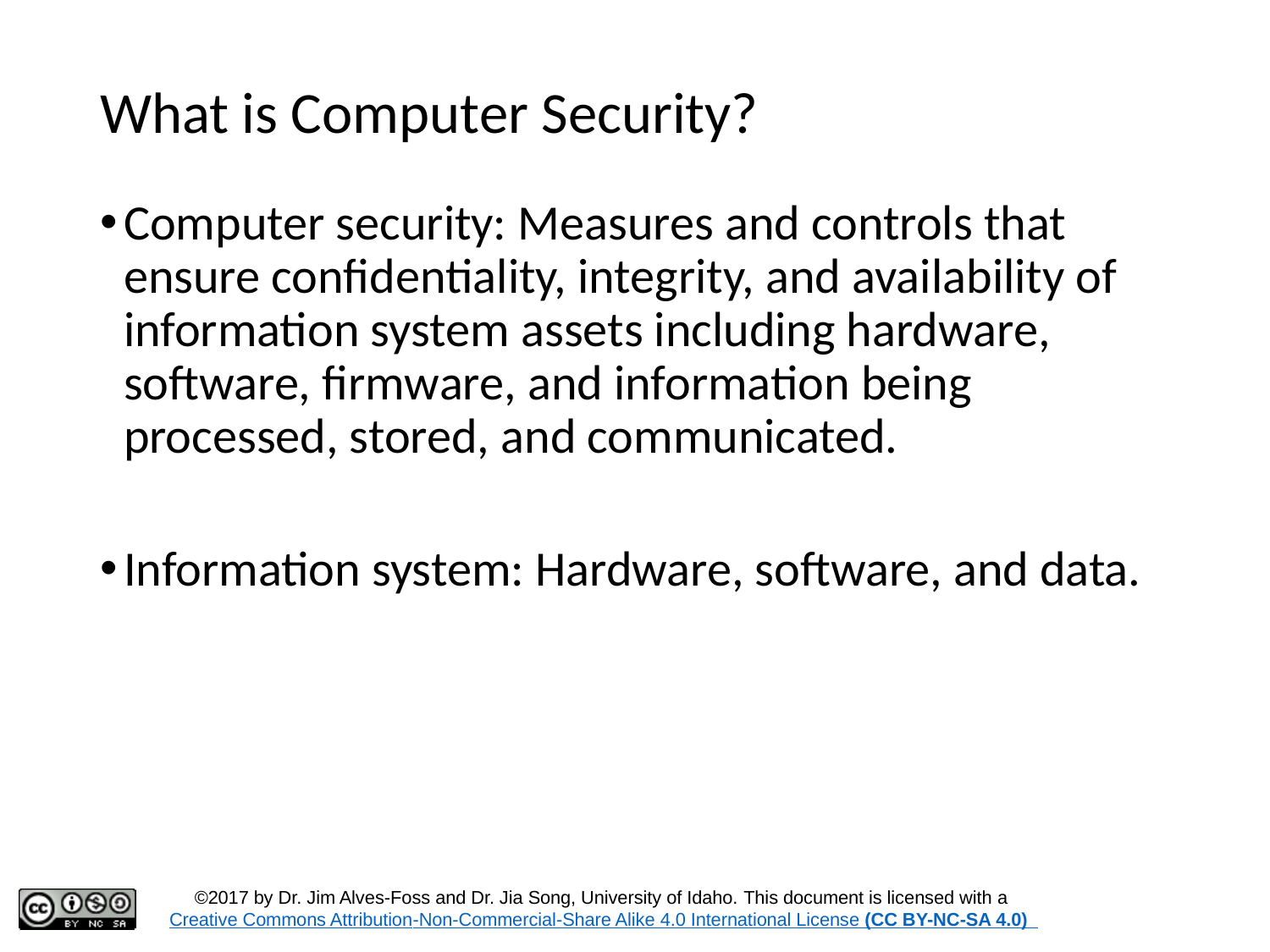

# What is Computer Security?
Computer security: Measures and controls that ensure confidentiality, integrity, and availability of information system assets including hardware, software, firmware, and information being processed, stored, and communicated.

Information system: Hardware, software, and data.